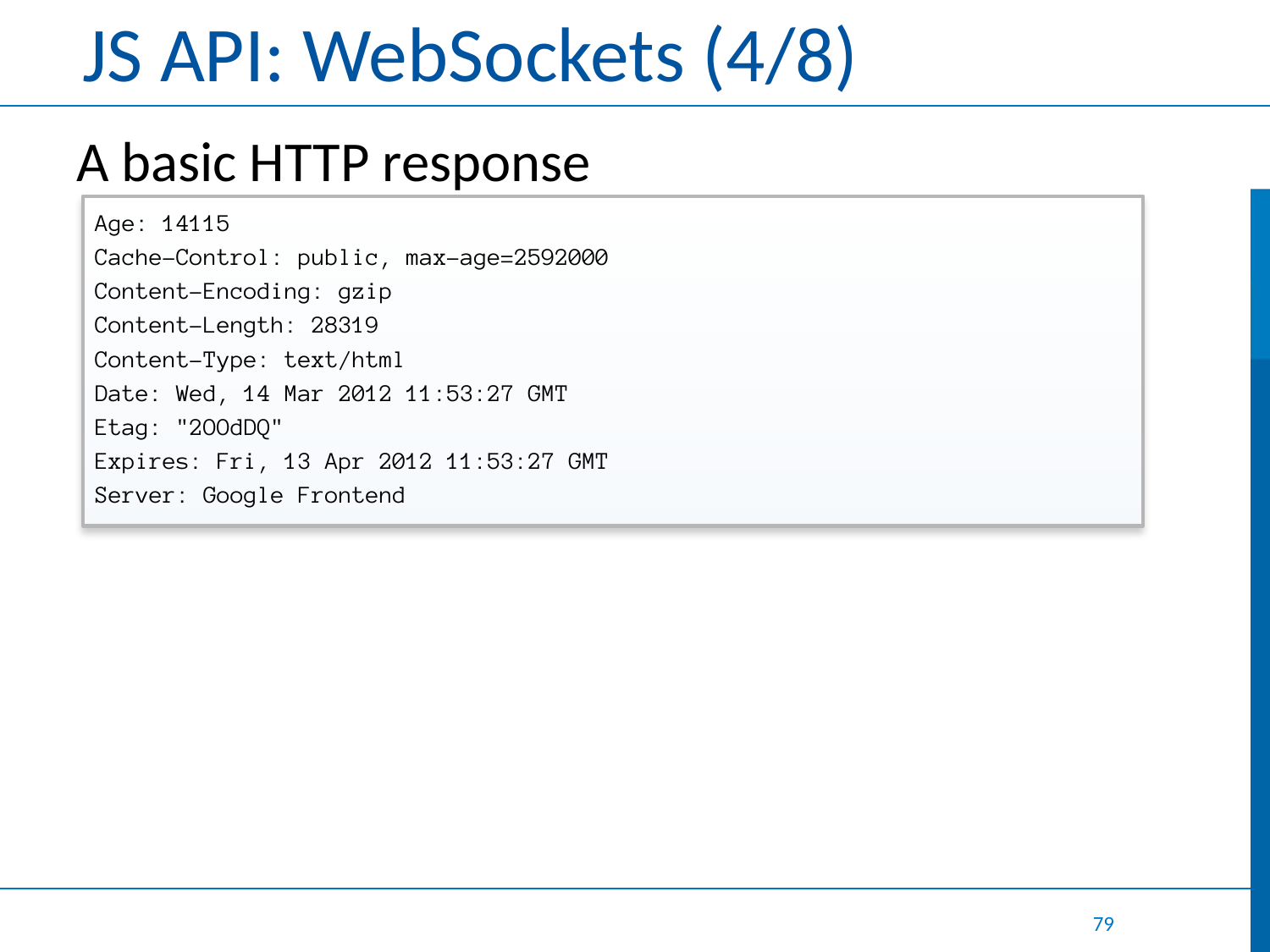

# JS API: WebSockets (4/8)
A basic HTTP response
Age: 14115
Cache-Control: public, max-age=2592000
Content-Encoding: gzip
Content-Length: 28319
Content-Type: text/html
Date: Wed, 14 Mar 2012 11:53:27 GMT
Etag: "2OOdDQ"
Expires: Fri, 13 Apr 2012 11:53:27 GMT
Server: Google Frontend
79